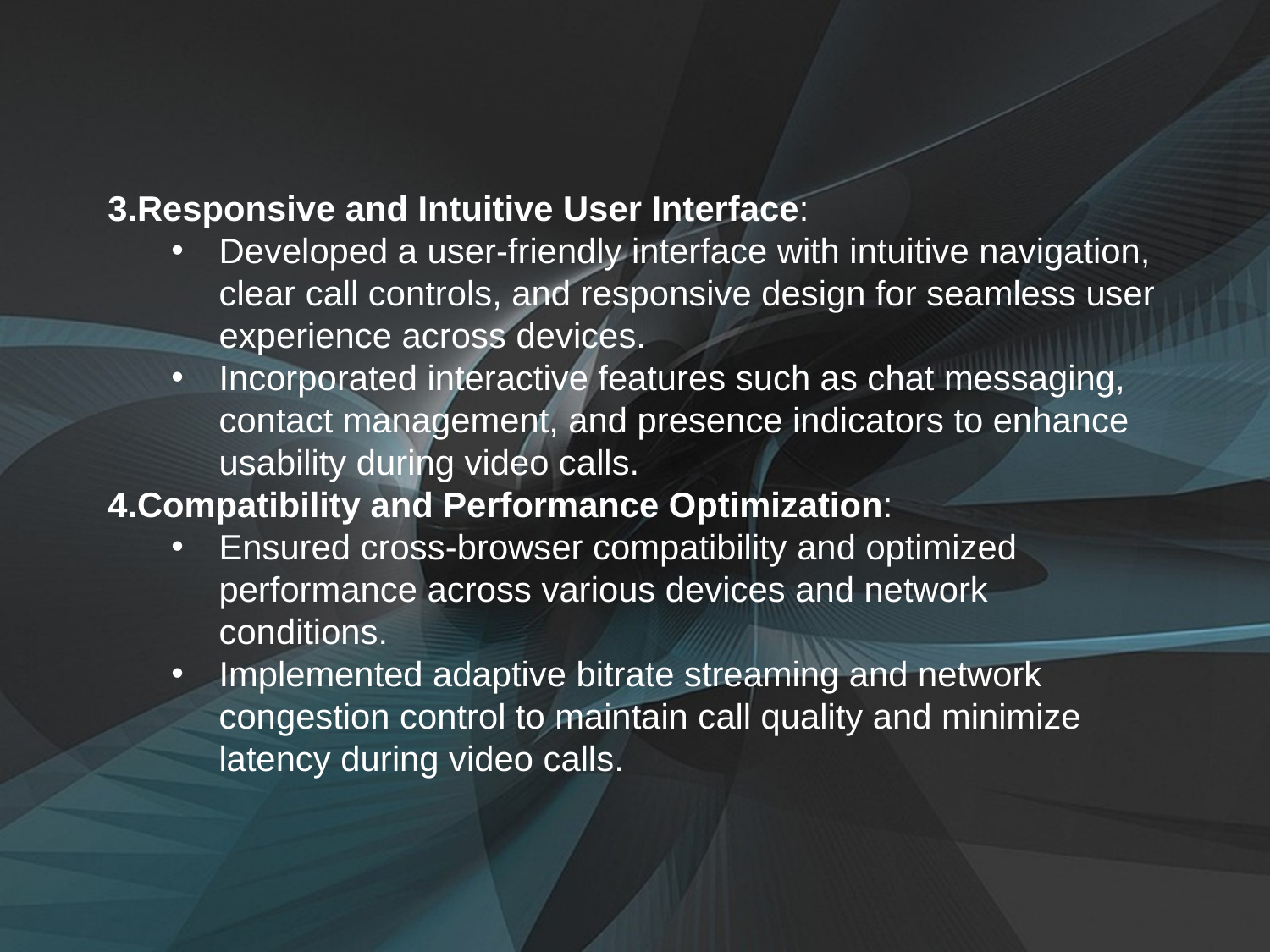

3.Responsive and Intuitive User Interface:
Developed a user-friendly interface with intuitive navigation, clear call controls, and responsive design for seamless user experience across devices.
Incorporated interactive features such as chat messaging, contact management, and presence indicators to enhance usability during video calls.
4.Compatibility and Performance Optimization:
Ensured cross-browser compatibility and optimized performance across various devices and network conditions.
Implemented adaptive bitrate streaming and network congestion control to maintain call quality and minimize latency during video calls.